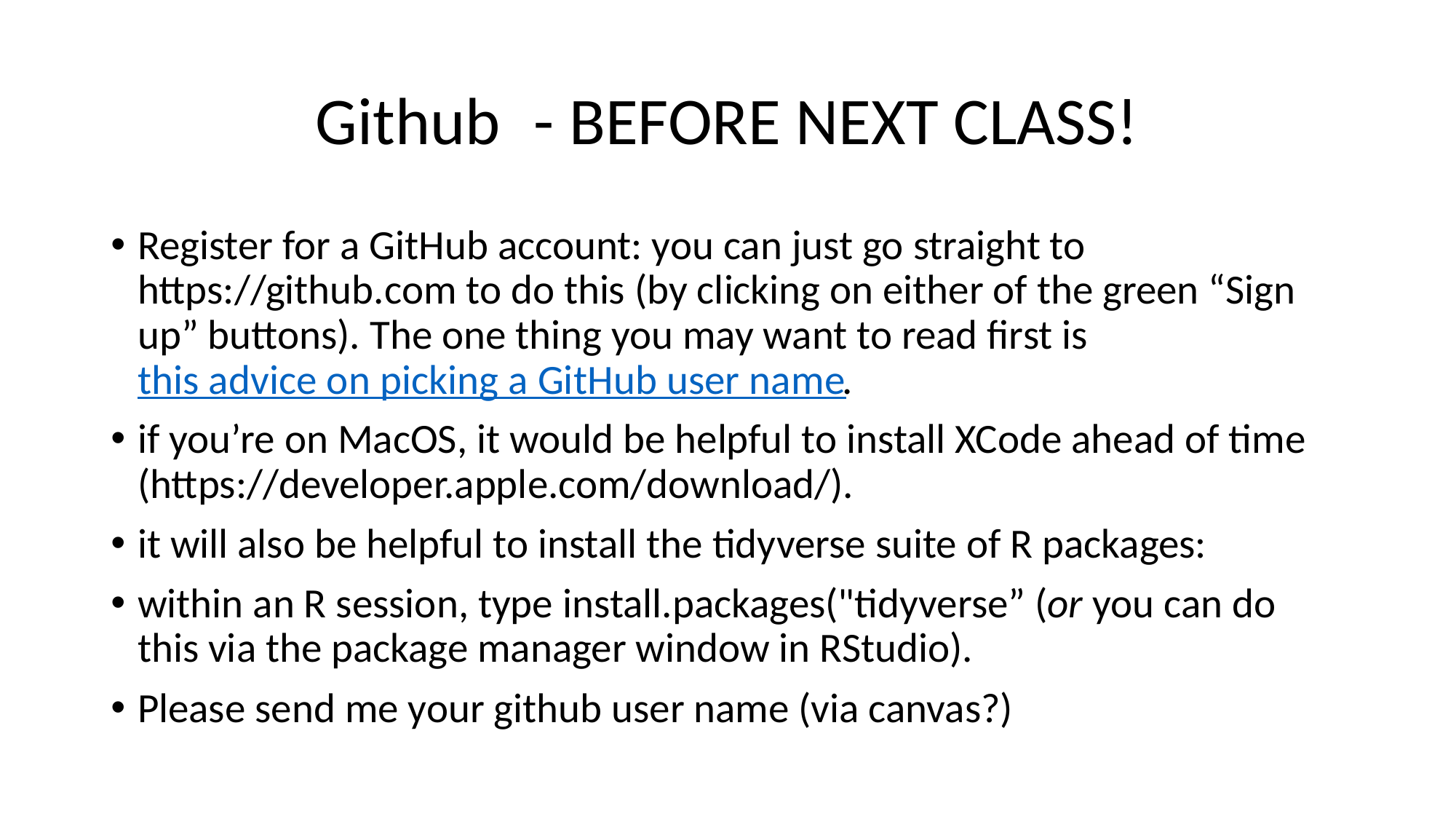

# Github	- BEFORE NEXT CLASS!
Register for a GitHub account: you can just go straight to https://github.com to do this (by clicking on either of the green “Sign up” buttons). The one thing you may want to read first is this advice on picking a GitHub user name.
if you’re on MacOS, it would be helpful to install XCode ahead of time (https://developer.apple.com/download/).
it will also be helpful to install the tidyverse suite of R packages:
within an R session, type install.packages("tidyverse” (or you can do this via the package manager window in RStudio).
Please send me your github user name (via canvas?)